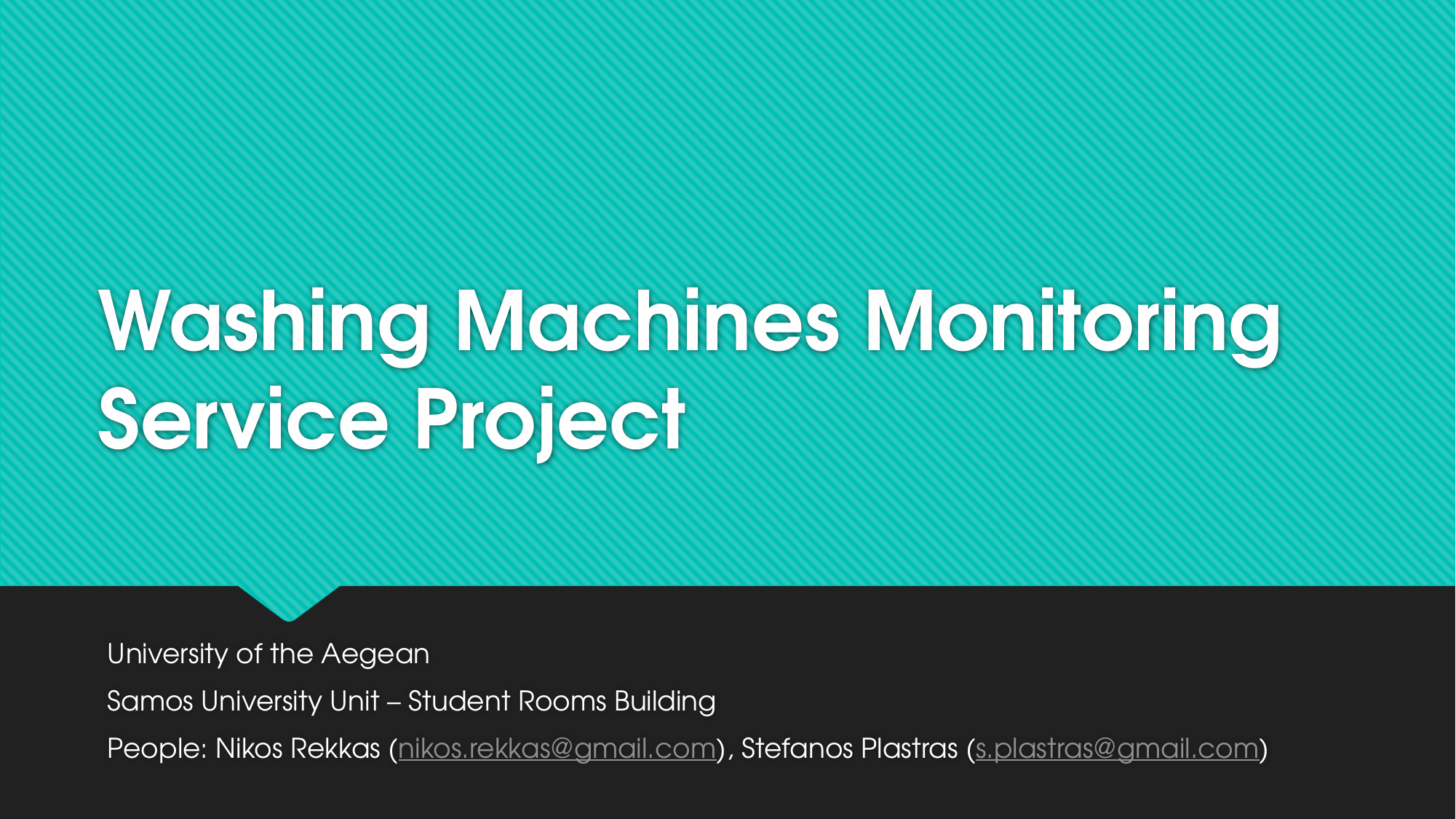

# Washing Machines Monitoring Service Project
University of the Aegean
Samos University Unit – Student Rooms Building
People: Nikos Rekkas (nikos.rekkas@gmail.com), Stefanos Plastras (s.plastras@gmail.com)